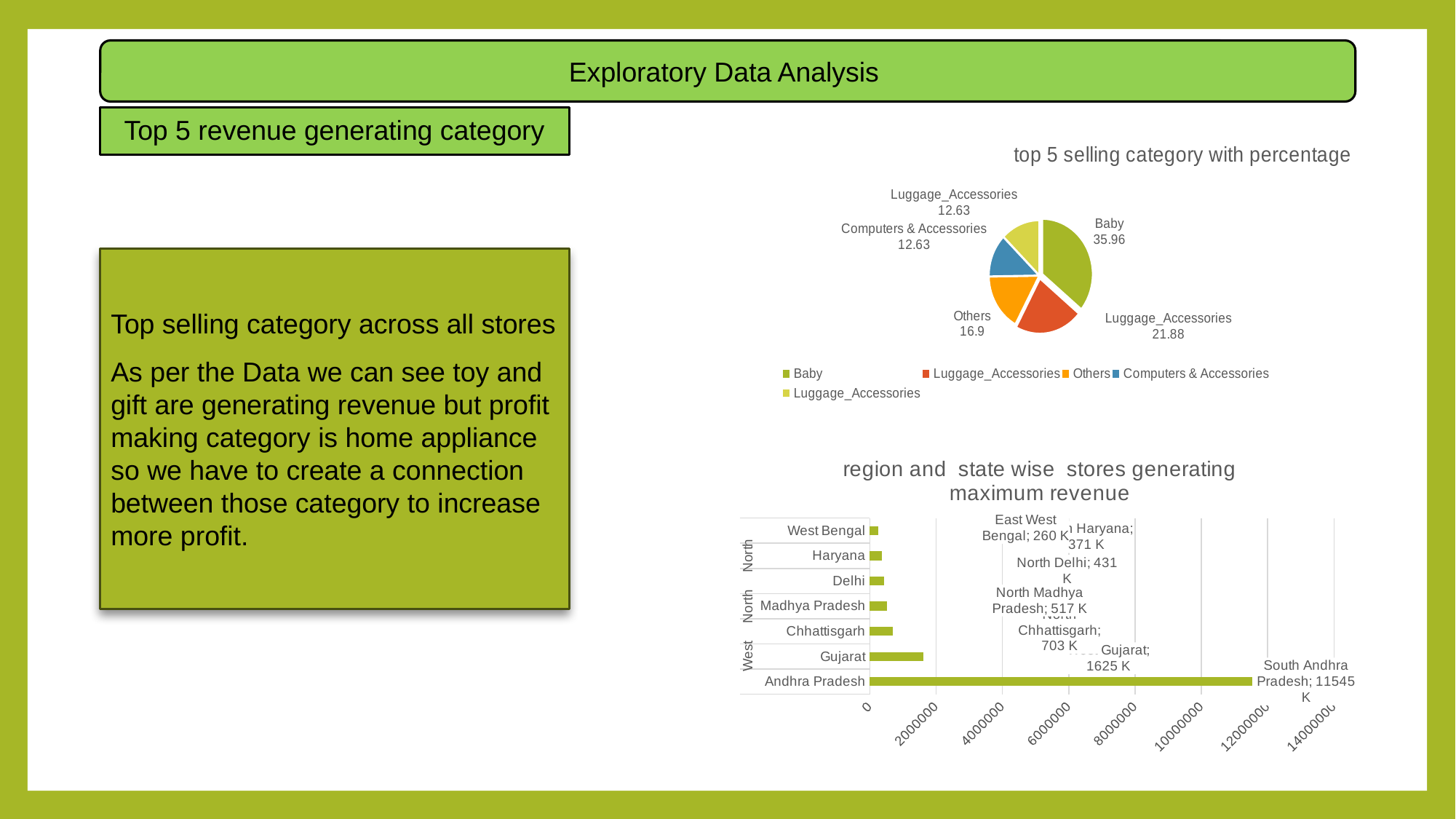

Exploratory Data Analysis
# Top 5 revenue generating category

### Chart: top 5 selling category with percentage

| Category |  |
|---|---|
| Baby | 35.96 |
| Luggage_Accessories | 21.88 |
| Others | 16.9 |
| Computers & Accessories | 12.63 |
| Luggage_Accessories | 12.63 |
Top selling category across all stores
As per the Data we can see toy and gift are generating revenue but profit making category is home appliance so we have to create a connection between those category to increase more profit.

### Chart: region and  state wise  stores generating maximum revenue

| Category |  |
|---|---|
| Andhra Pradesh | 11544686.0799996 |
| Gujarat | 1625035.76000001 |
| Chhattisgarh | 702541.950000002 |
| Madhya Pradesh | 516727.32 |
| Delhi | 431405.020000001 |
| Haryana | 371115.819999999 |
| West Bengal | 259541.699999999 |